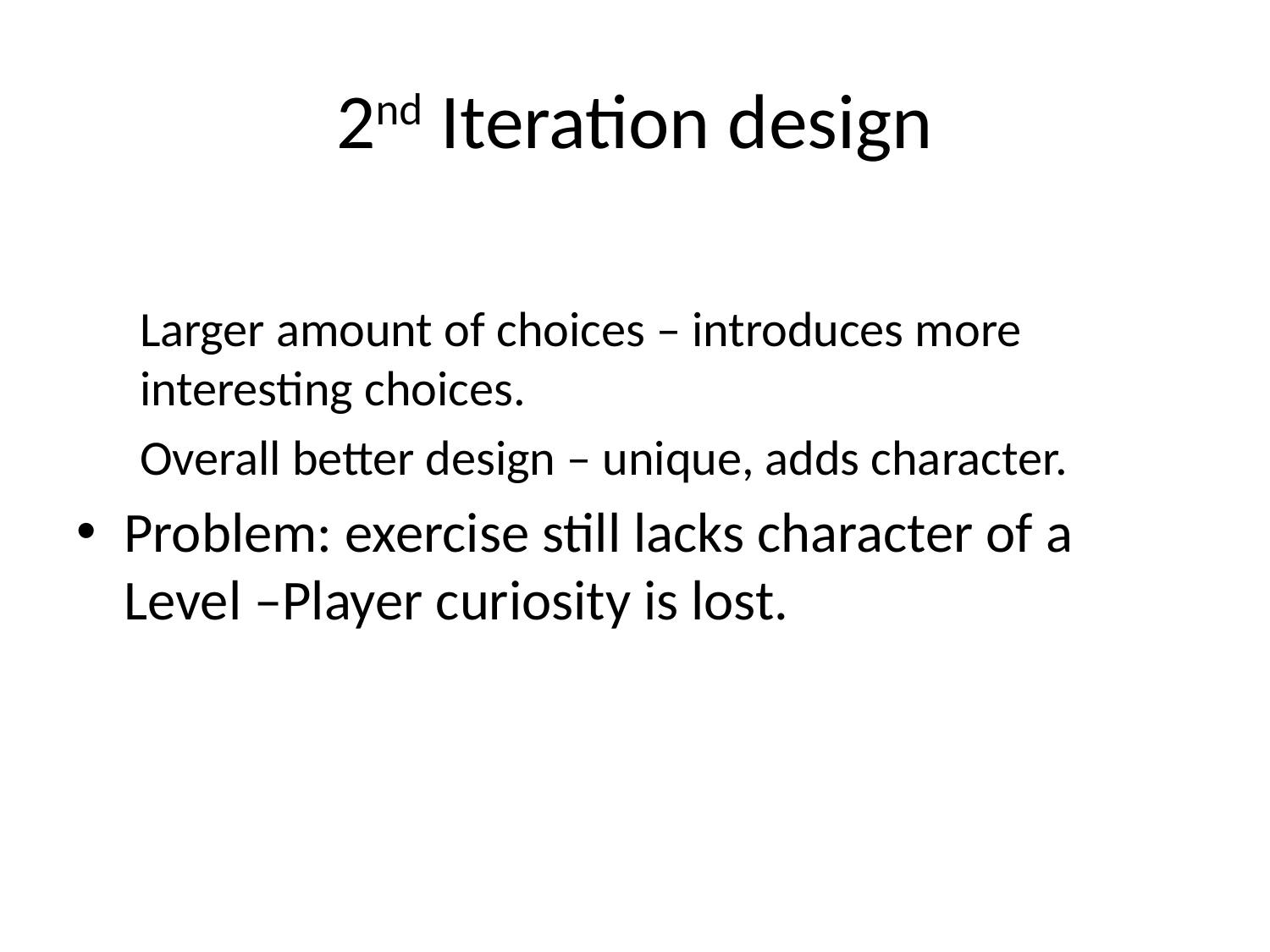

# 2nd Iteration design

Larger amount of choices – introduces more interesting choices.
Overall better design – unique, adds character.
Problem: exercise still lacks character of a Level –Player curiosity is lost.